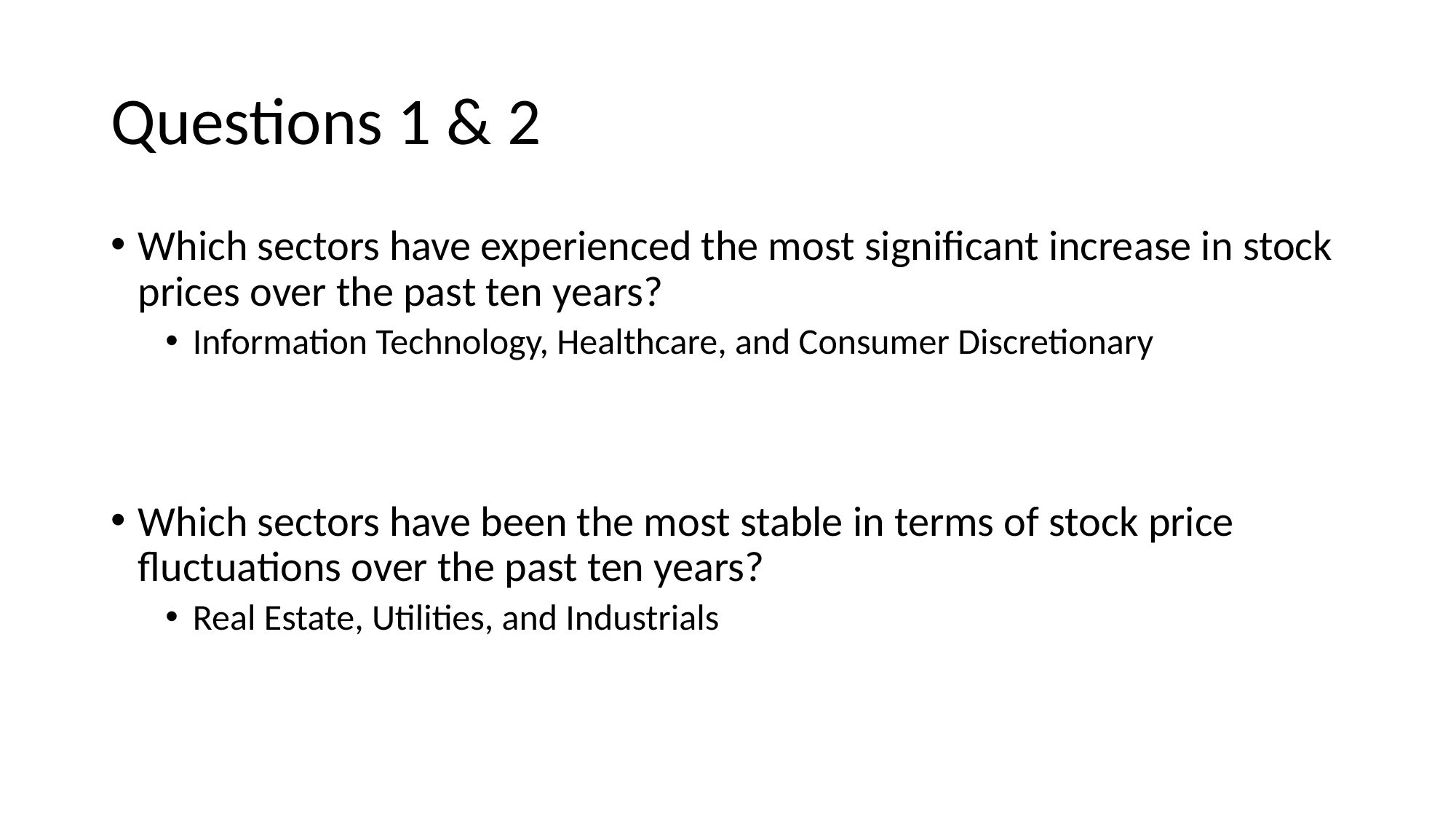

# Questions 1 & 2
Which sectors have experienced the most significant increase in stock prices over the past ten years?
Information Technology, Healthcare, and Consumer Discretionary

Which sectors have been the most stable in terms of stock price fluctuations over the past ten years?
Real Estate, Utilities, and Industrials